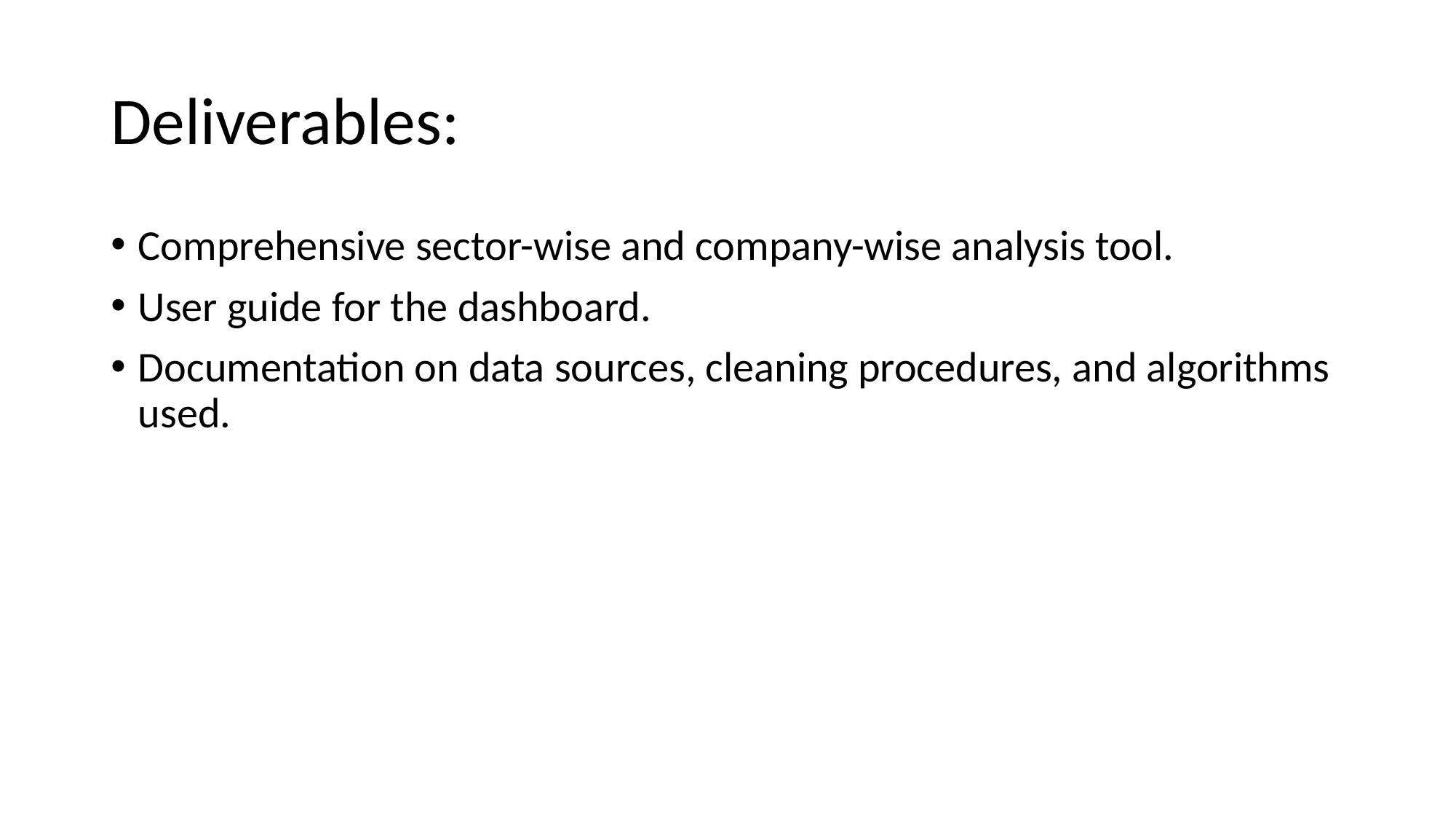

# Deliverables:
Comprehensive sector-wise and company-wise analysis tool.
User guide for the dashboard.
Documentation on data sources, cleaning procedures, and algorithms used.